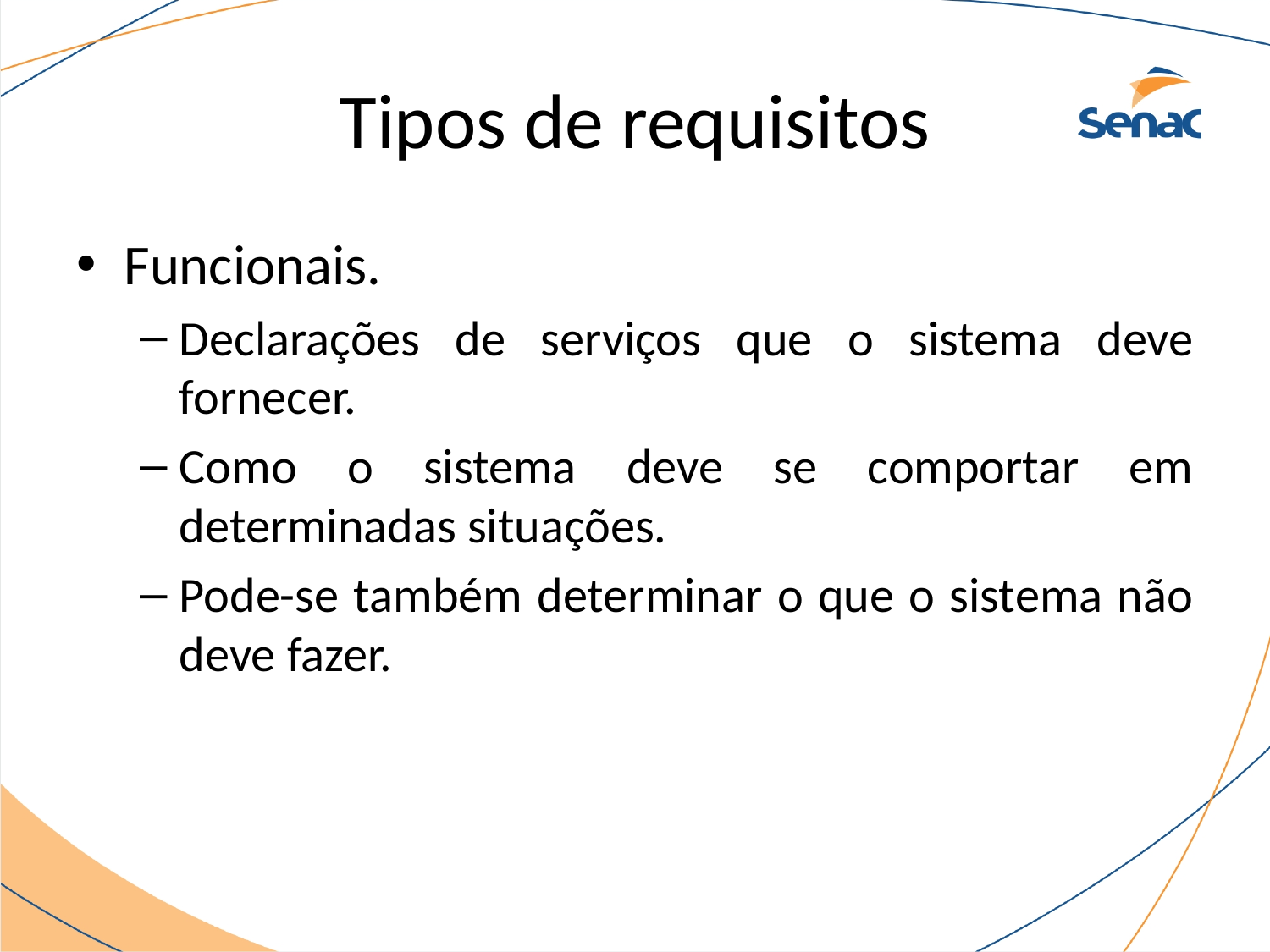

# Tipos de requisitos
Funcionais.
Declarações de serviços que o sistema deve fornecer.
Como o sistema deve se comportar em determinadas situações.
Pode-se também determinar o que o sistema não deve fazer.